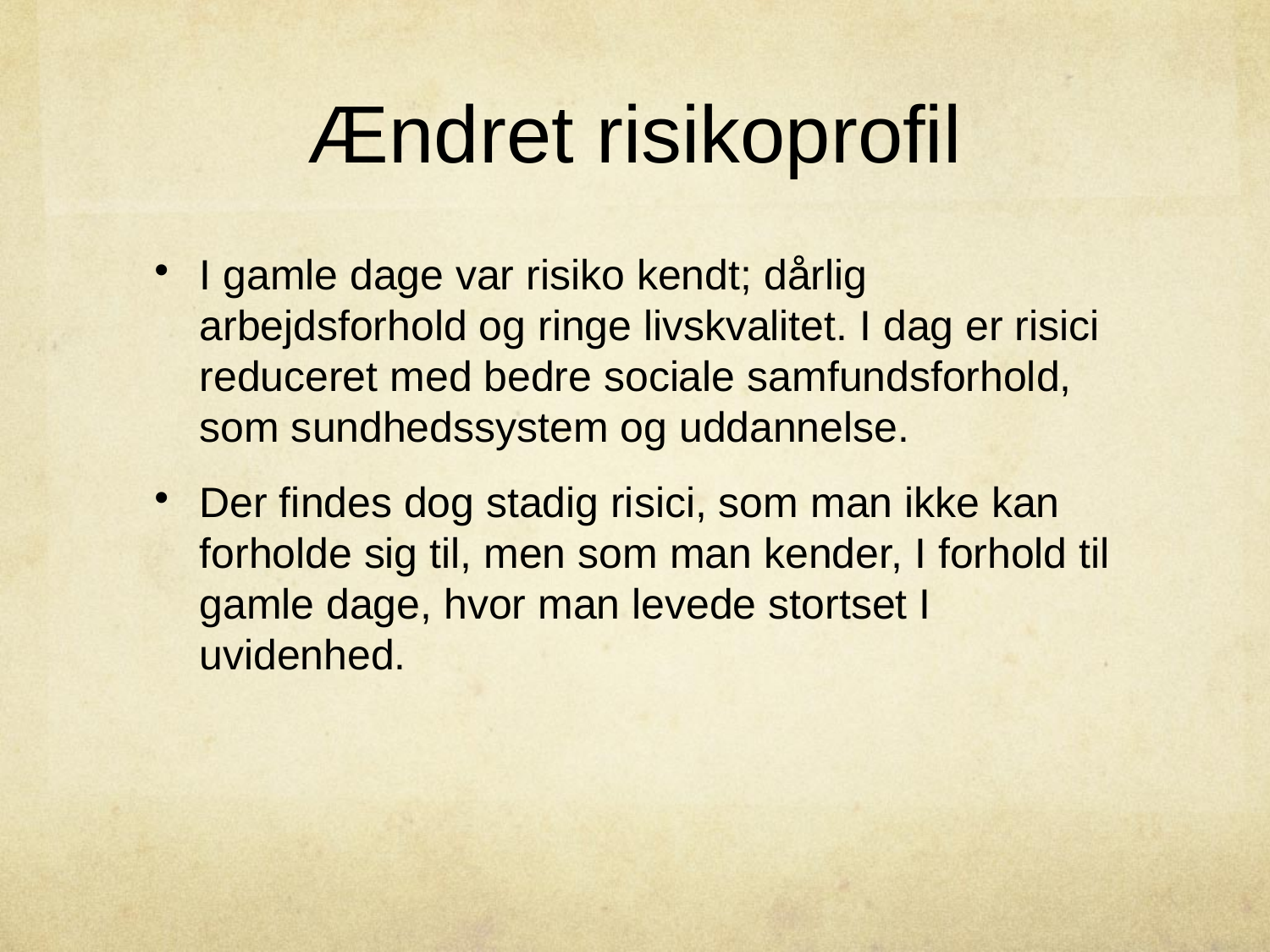

# Ændret risikoprofil
I gamle dage var risiko kendt; dårlig arbejdsforhold og ringe livskvalitet. I dag er risici reduceret med bedre sociale samfundsforhold, som sundhedssystem og uddannelse.
Der findes dog stadig risici, som man ikke kan forholde sig til, men som man kender, I forhold til gamle dage, hvor man levede stortset I uvidenhed.